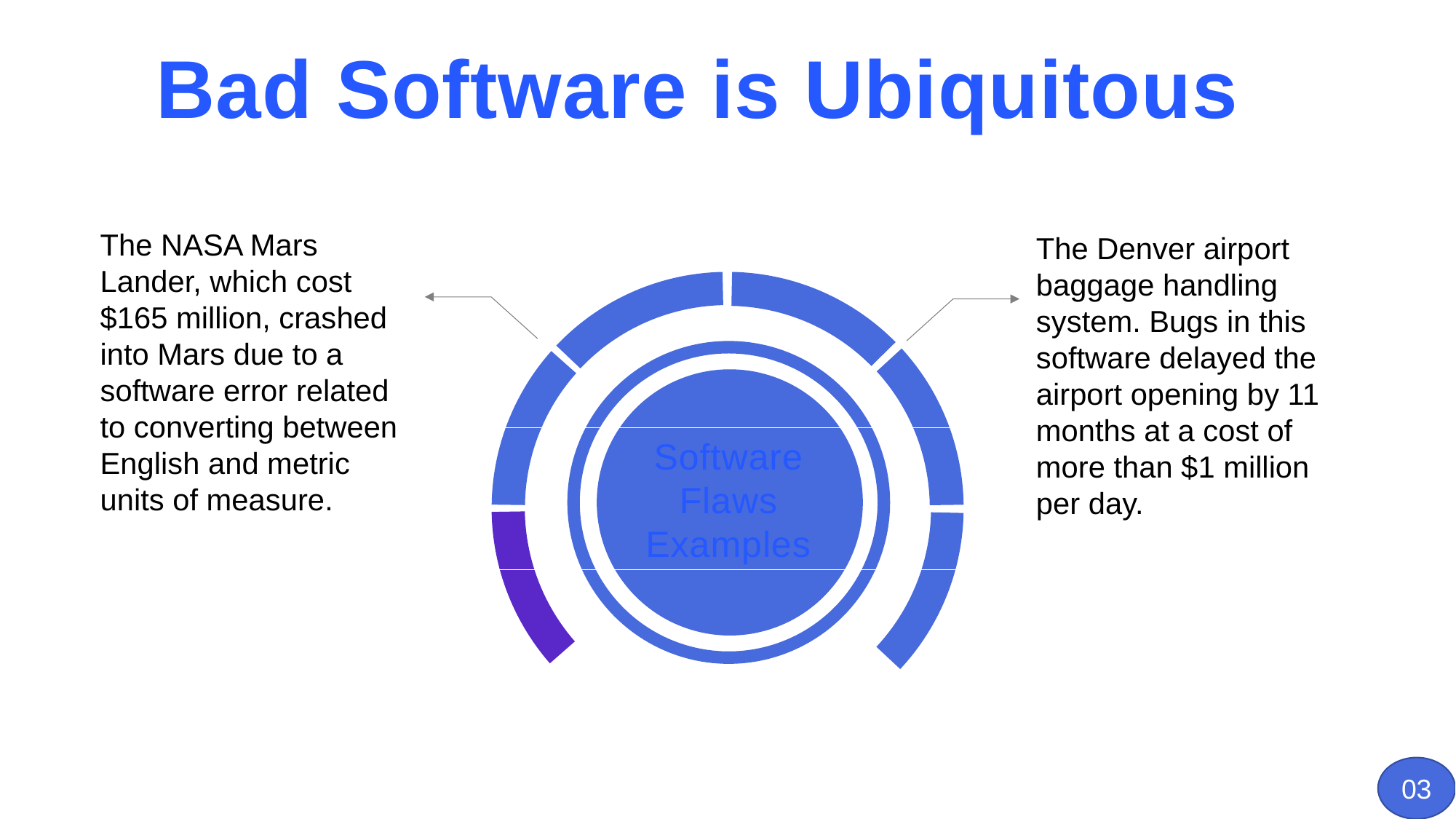

Bad Software is Ubiquitous
The NASA Mars Lander, which cost $165 million, crashed into Mars due to a software error related to converting between English and metric units of measure.
The Denver airport baggage handling system. Bugs in this software delayed the airport opening by 11 months at a cost of more than $1 million per day.

Software
Flaws
Examples
03